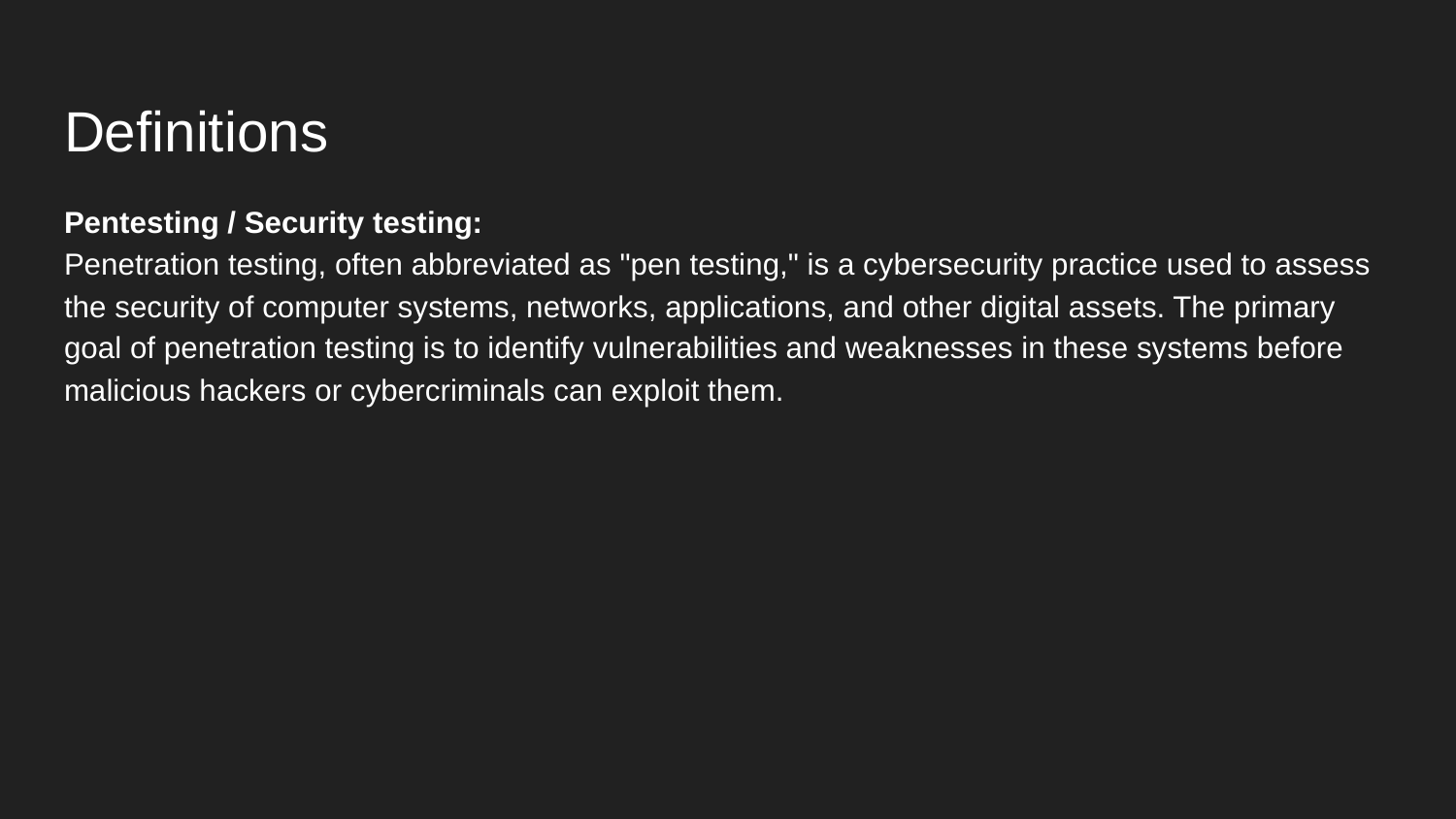

# Definitions

Pentesting / Security testing:
Penetration testing, often abbreviated as "pen testing," is a cybersecurity practice used to assess the security of computer systems, networks, applications, and other digital assets. The primary goal of penetration testing is to identify vulnerabilities and weaknesses in these systems before malicious hackers or cybercriminals can exploit them.